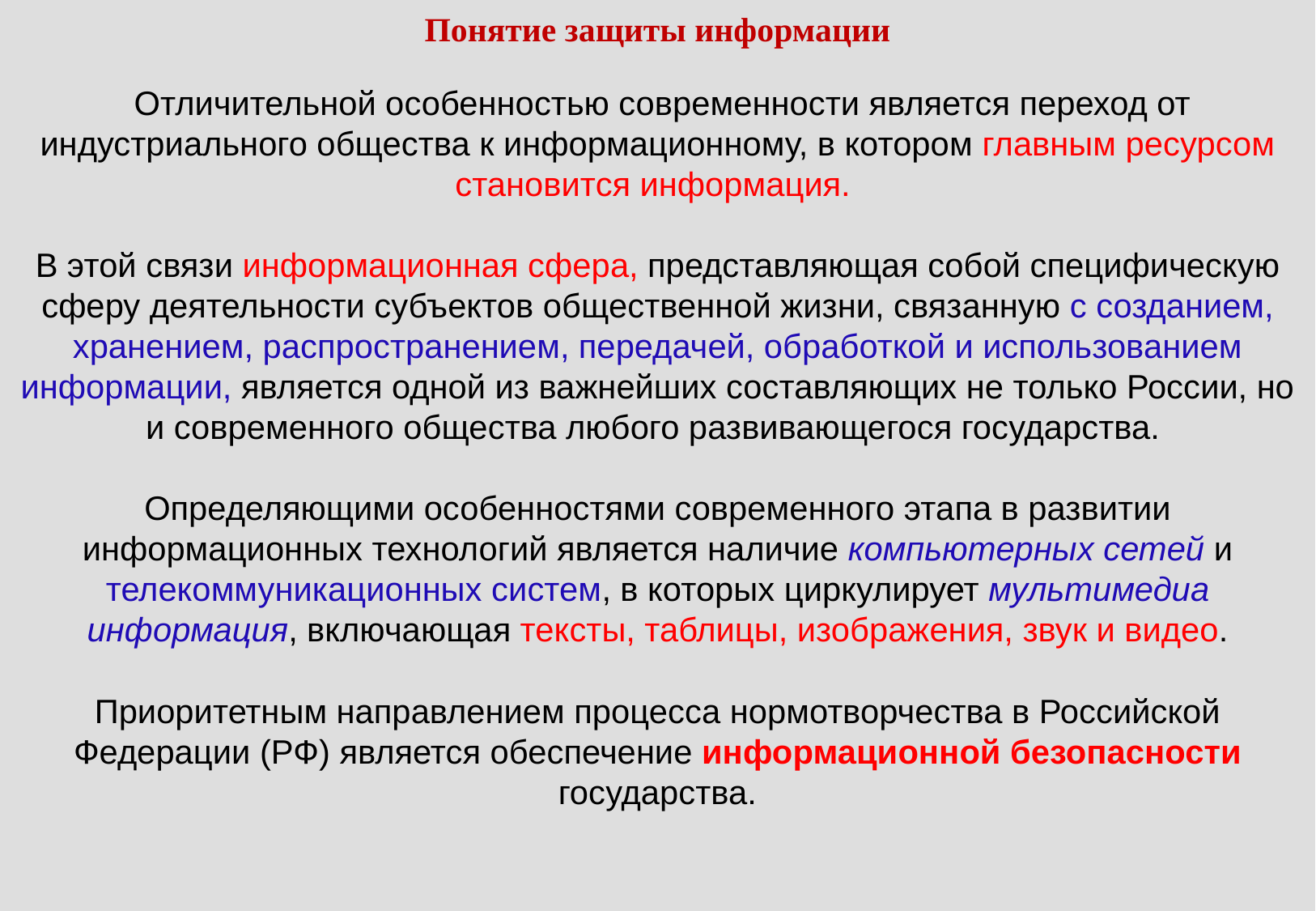

Понятие защиты информации
 Отличительной особенностью современности является переход от индустриального общества к информационному, в котором главным ресурсом становится информация.

В этой связи информационная сфера, представляющая собой специфическую сферу деятельности субъектов общественной жизни, связанную с созданием, хранением, распространением, передачей, обработкой и использованием информации, является одной из важнейших составляющих не только России, но и современного общества любого развивающегося государства.

Определяющими особенностями современного этапа в развитии информационных технологий является наличие компьютерных сетей и телекоммуникационных систем, в которых циркулирует мультимедиа информация, включающая тексты, таблицы, изображения, звук и видео.

Приоритетным направлением процесса нормотворчества в Российской Федерации (РФ) является обеспечение информационной безопасности государства.
4